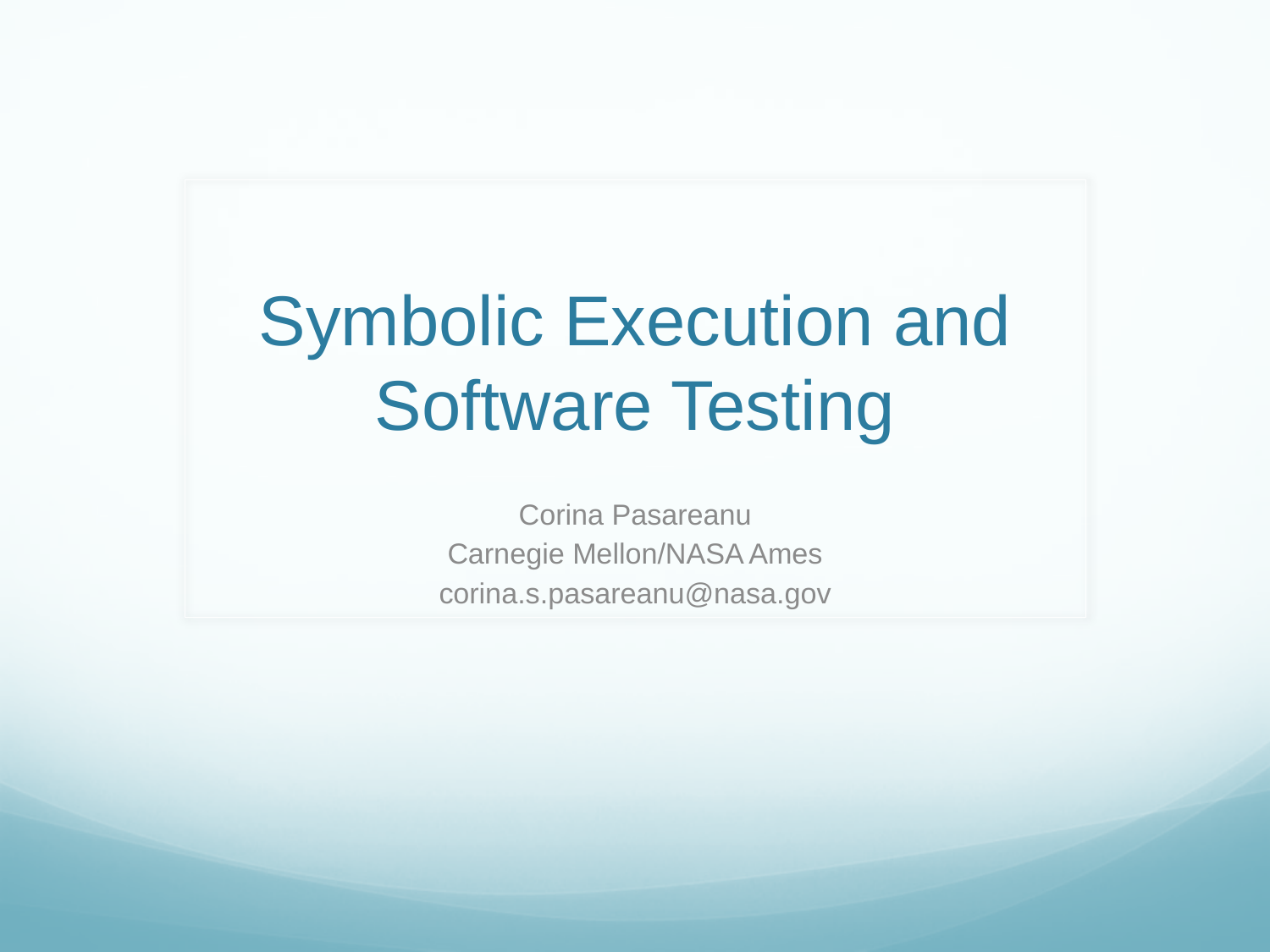

# Symbolic Execution and Software Testing
Corina Pasareanu
Carnegie Mellon/NASA Ames
corina.s.pasareanu@nasa.gov